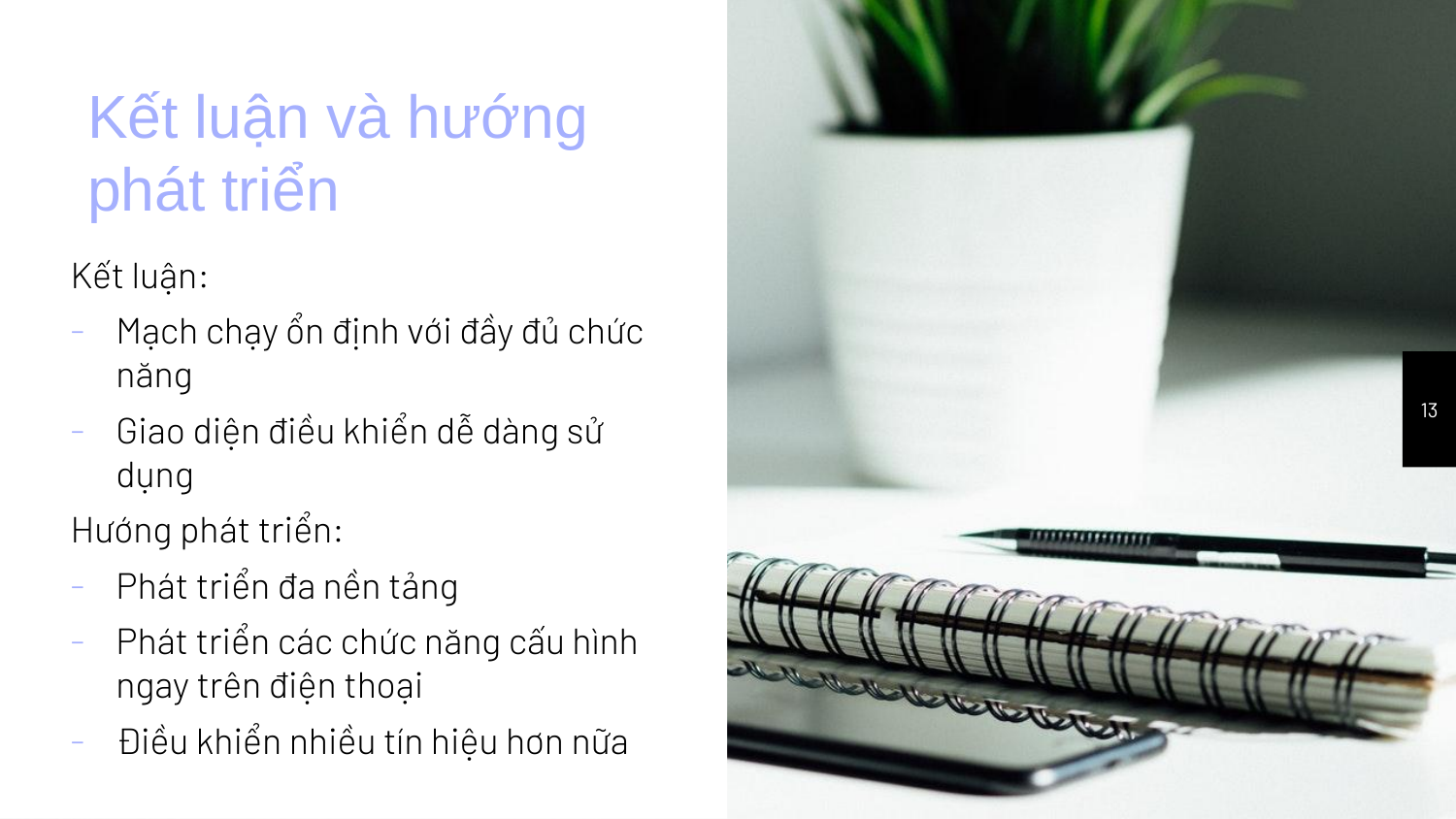

Kết luận và hướng phát triển
Kết luận:
Mạch chạy ổn định với đầy đủ chức năng
Giao diện điều khiển dễ dàng sử dụng
Hướng phát triển:
Phát triển đa nền tảng
Phát triển các chức năng cấu hình ngay trên điện thoại
Điều khiển nhiều tín hiệu hơn nữa
13